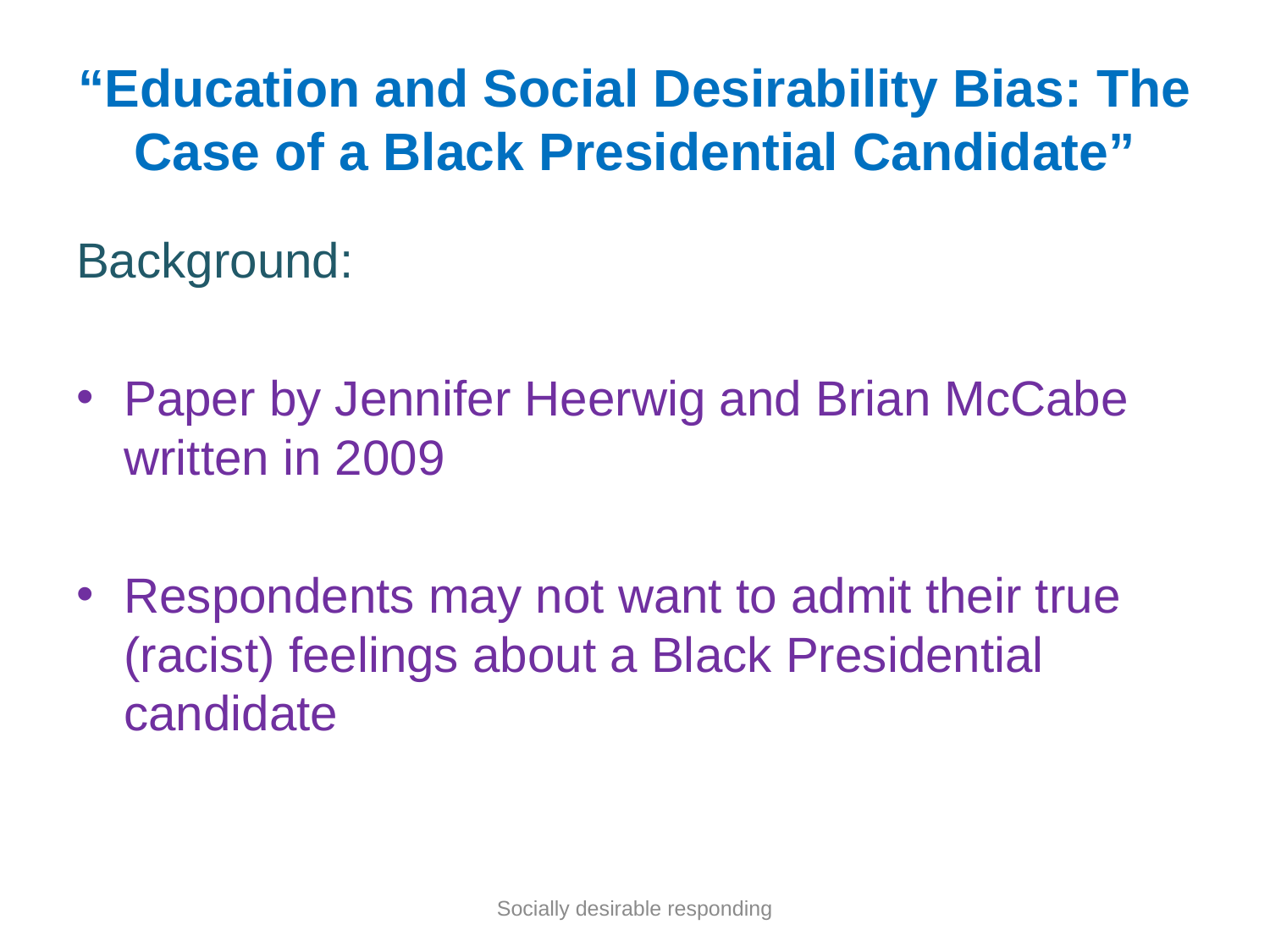

# “Education and Social Desirability Bias: The Case of a Black Presidential Candidate”
Background:

Paper by Jennifer Heerwig and Brian McCabe written in 2009

Respondents may not want to admit their true (racist) feelings about a Black Presidential candidate

Socially desirable responding